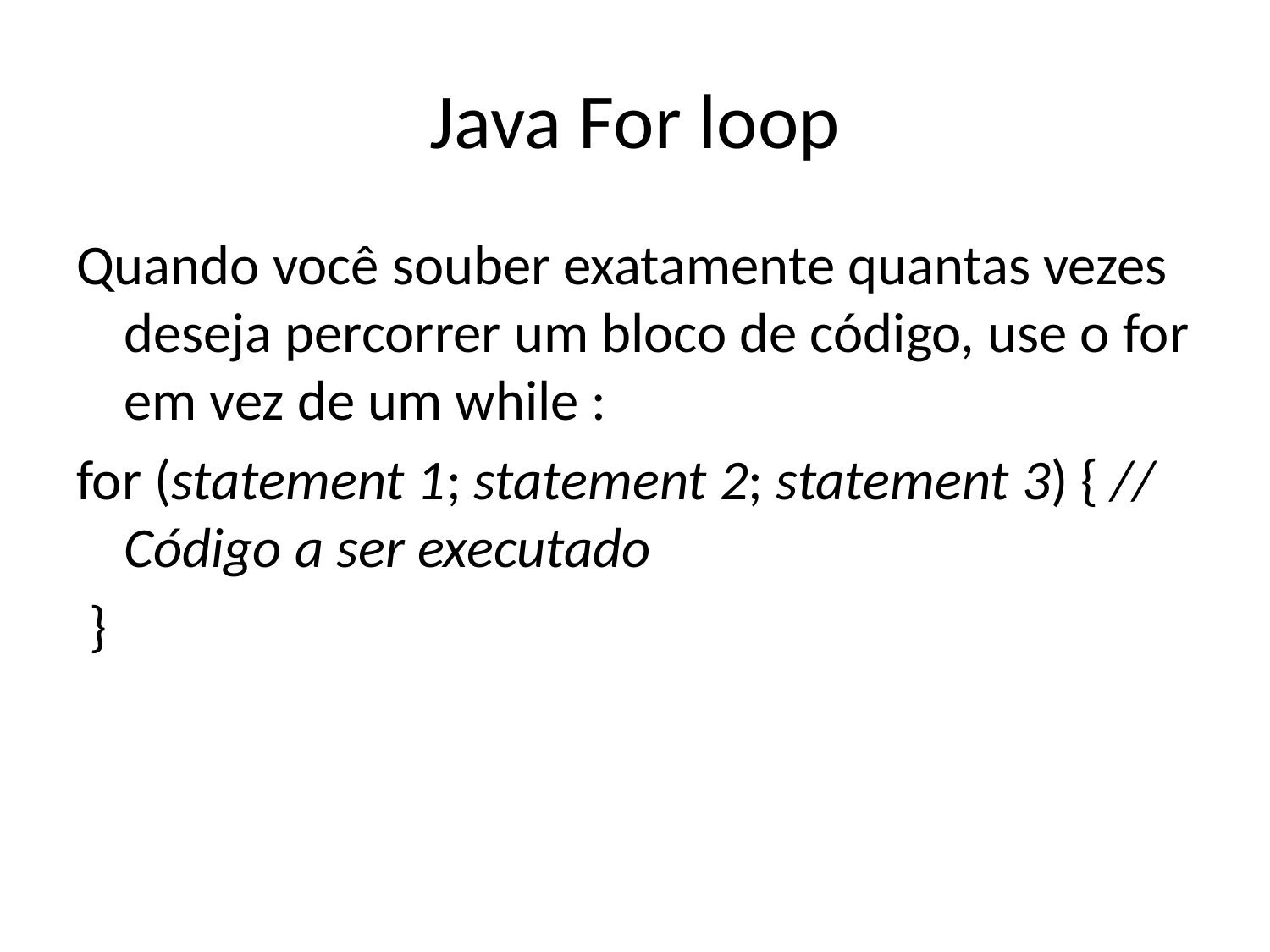

# Java For loop
Quando você souber exatamente quantas vezes deseja percorrer um bloco de código, use o for em vez de um while :
for (statement 1; statement 2; statement 3) { // Código a ser executado
 }